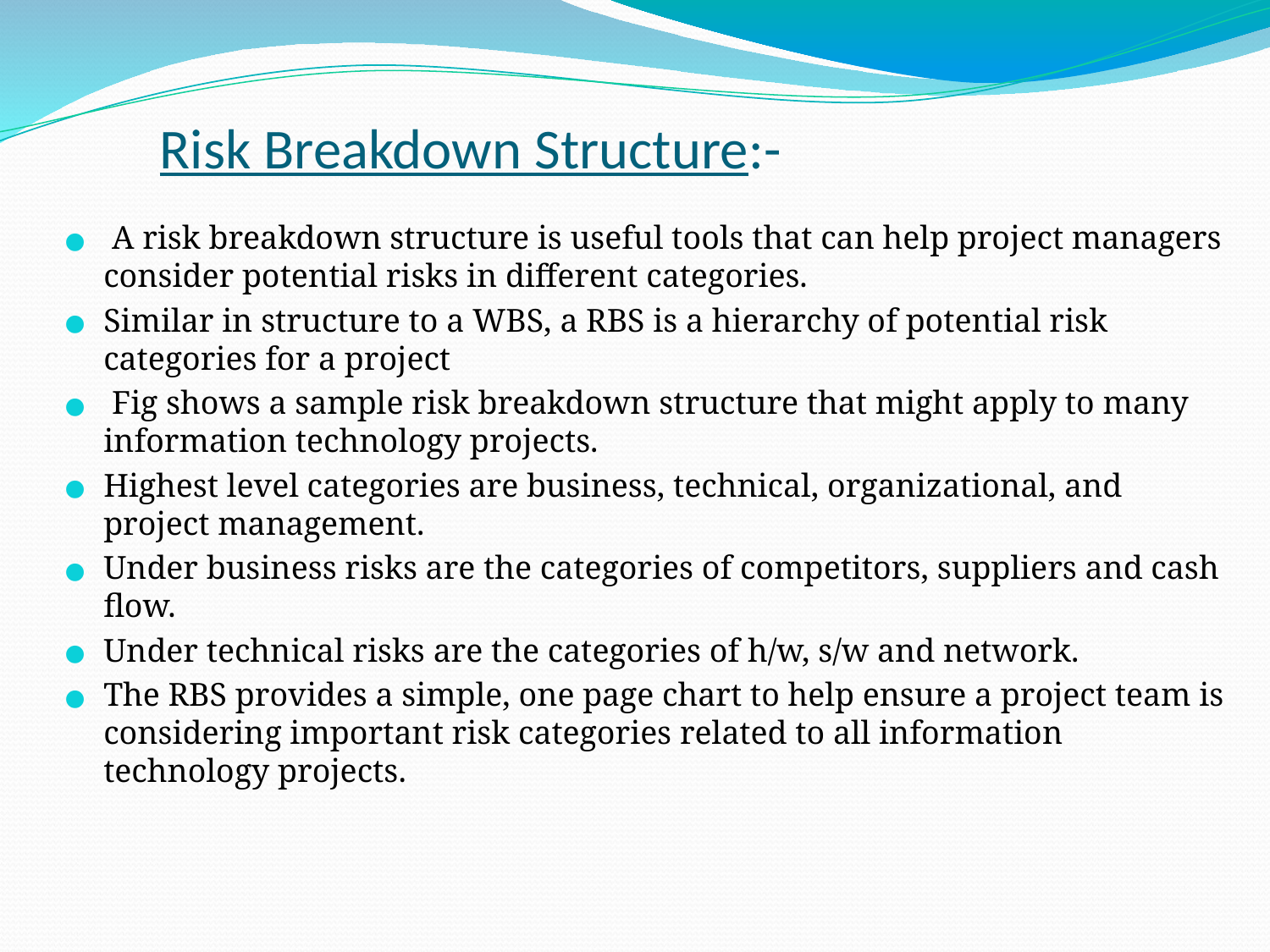

# Risk Breakdown Structure:-
 A risk breakdown structure is useful tools that can help project managers consider potential risks in different categories.
Similar in structure to a WBS, a RBS is a hierarchy of potential risk categories for a project
 Fig shows a sample risk breakdown structure that might apply to many information technology projects.
Highest level categories are business, technical, organizational, and project management.
Under business risks are the categories of competitors, suppliers and cash flow.
Under technical risks are the categories of h/w, s/w and network.
The RBS provides a simple, one page chart to help ensure a project team is considering important risk categories related to all information technology projects.